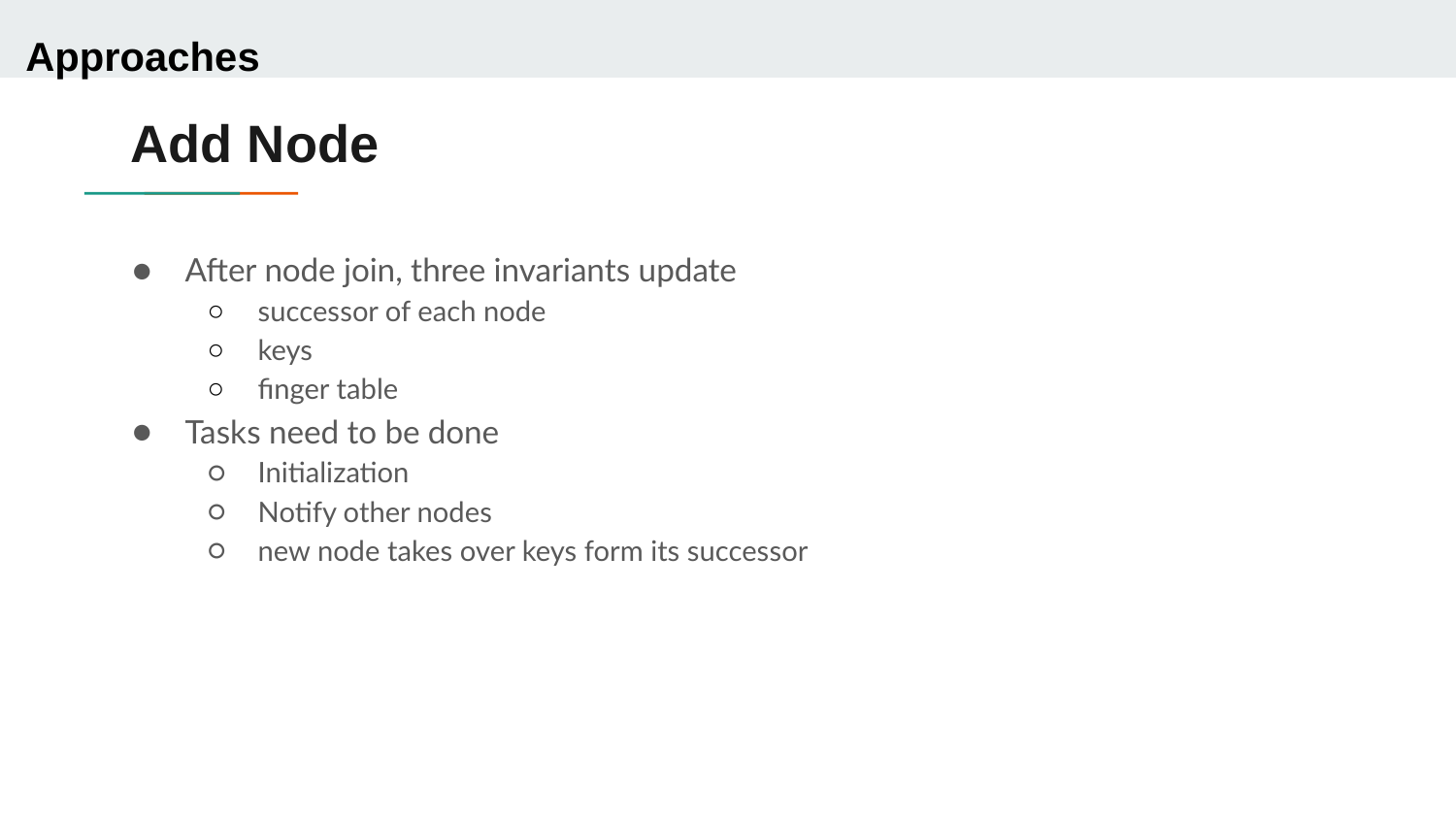

Approaches

# Add Node
After node join, three invariants update
successor of each node
keys
finger table
Tasks need to be done
Initialization
Notify other nodes
new node takes over keys form its successor